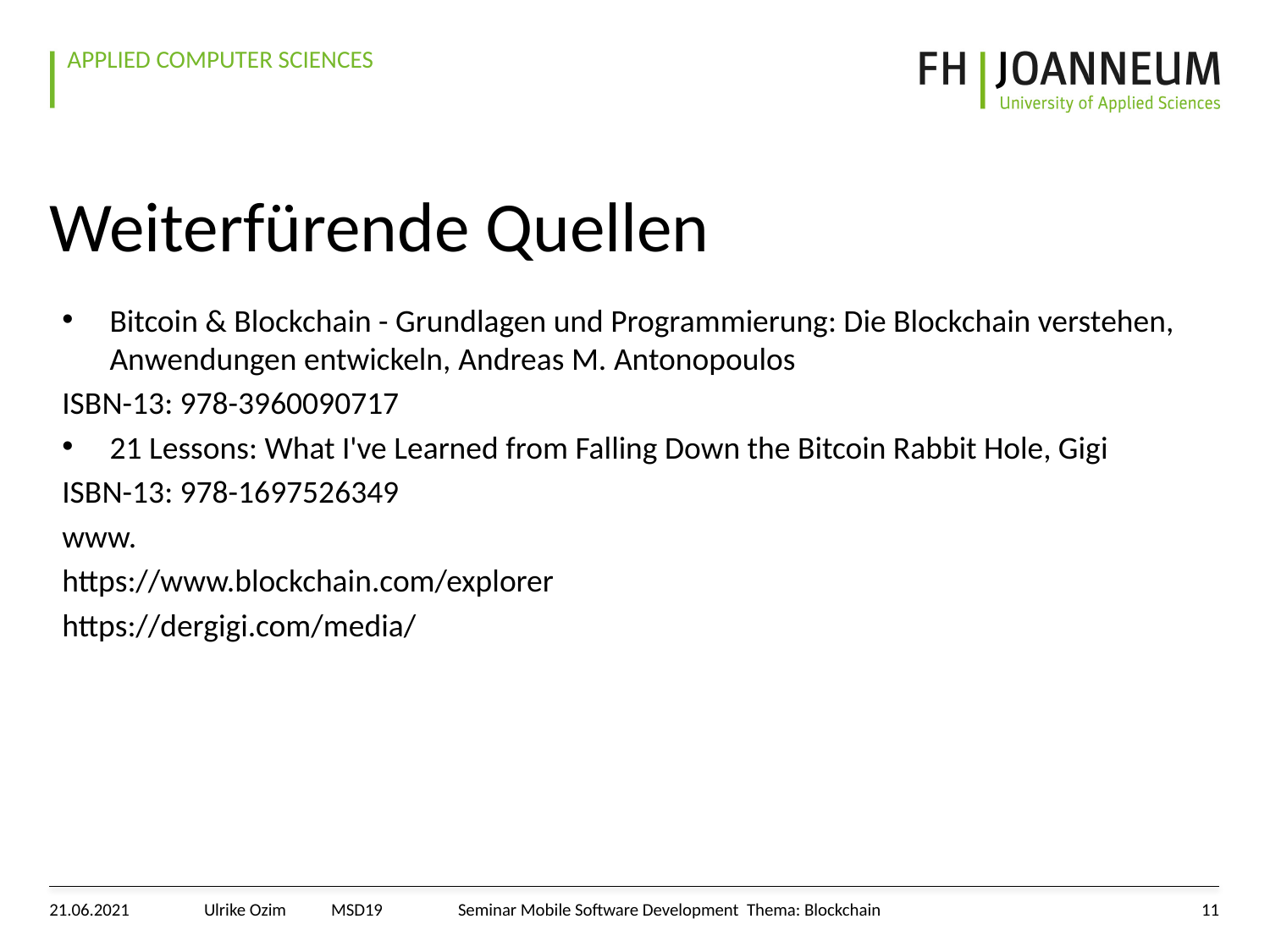

# Weiterfürende Quellen
Bitcoin & Blockchain - Grundlagen und Programmierung: Die Blockchain verstehen, Anwendungen entwickeln, Andreas M. Antonopoulos
ISBN-13: 978-3960090717
21 Lessons: What I've Learned from Falling Down the Bitcoin Rabbit Hole, Gigi
ISBN-13: 978-1697526349
www.
https://www.blockchain.com/explorer
https://dergigi.com/media/
21.06.2021
Ulrike Ozim	MSD19	Seminar Mobile Software Development  Thema: Blockchain
11